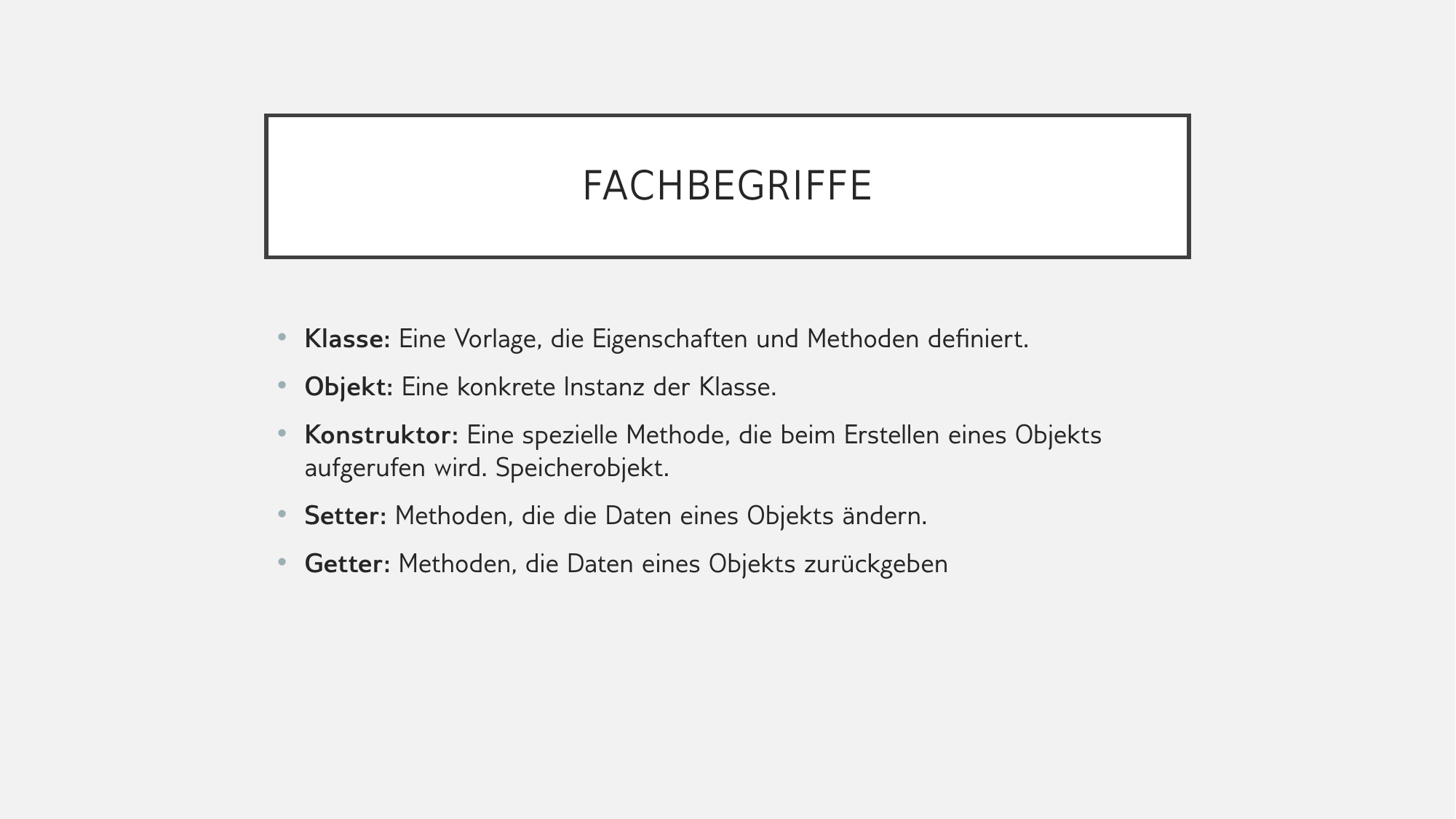

# Fachbegriffe
Klasse: Eine Vorlage, die Eigenschaften und Methoden definiert.
Objekt: Eine konkrete Instanz der Klasse.
Konstruktor: Eine spezielle Methode, die beim Erstellen eines Objekts aufgerufen wird. Speicherobjekt.
Setter: Methoden, die die Daten eines Objekts ändern.
Getter: Methoden, die Daten eines Objekts zurückgeben